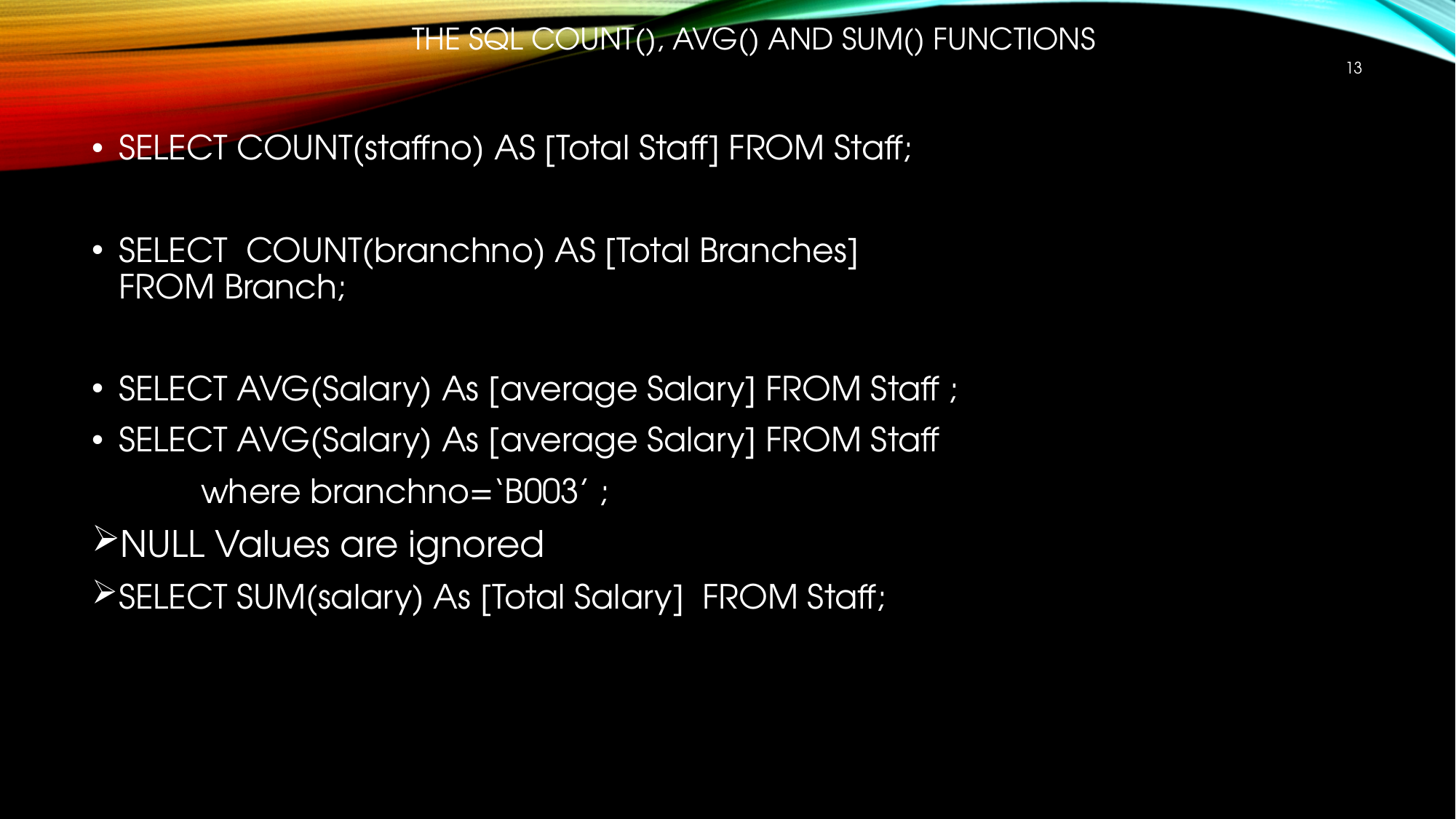

# The SQL COUNT(), AVG() and SUM() Functions
13
SELECT COUNT(staffno) AS [Total Staff] FROM Staff;

SELECT  COUNT(branchno) AS [Total Branches] FROM Branch;

SELECT AVG(Salary) As [average Salary] FROM Staff ;
SELECT AVG(Salary) As [average Salary] FROM Staff
	where branchno=‘B003’ ;
NULL Values are ignored
SELECT SUM(salary) As [Total Salary]  FROM Staff;